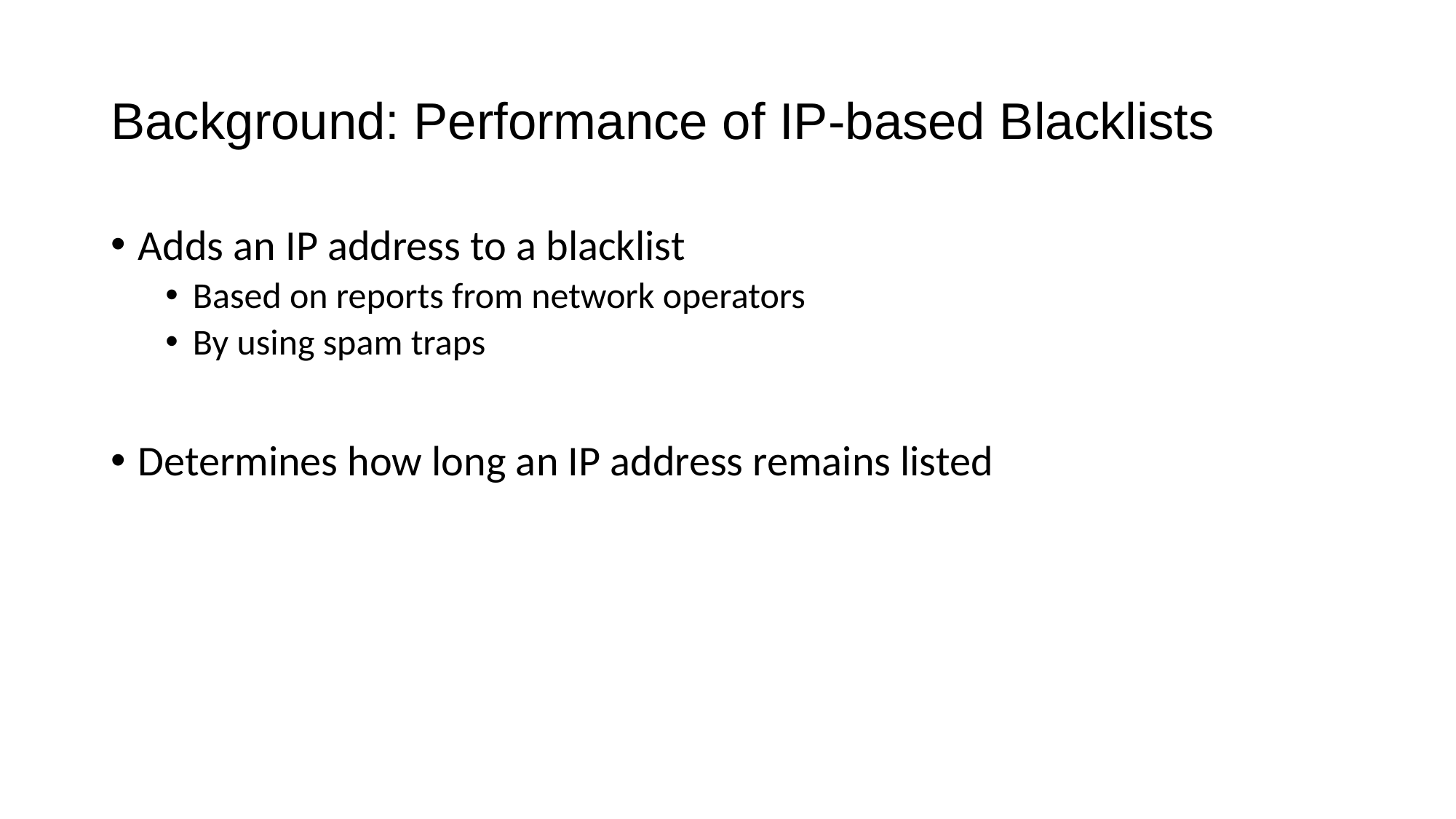

# Background: Performance of IP-based Blacklists
Adds an IP address to a blacklist
Based on reports from network operators
By using spam traps

Determines how long an IP address remains listed